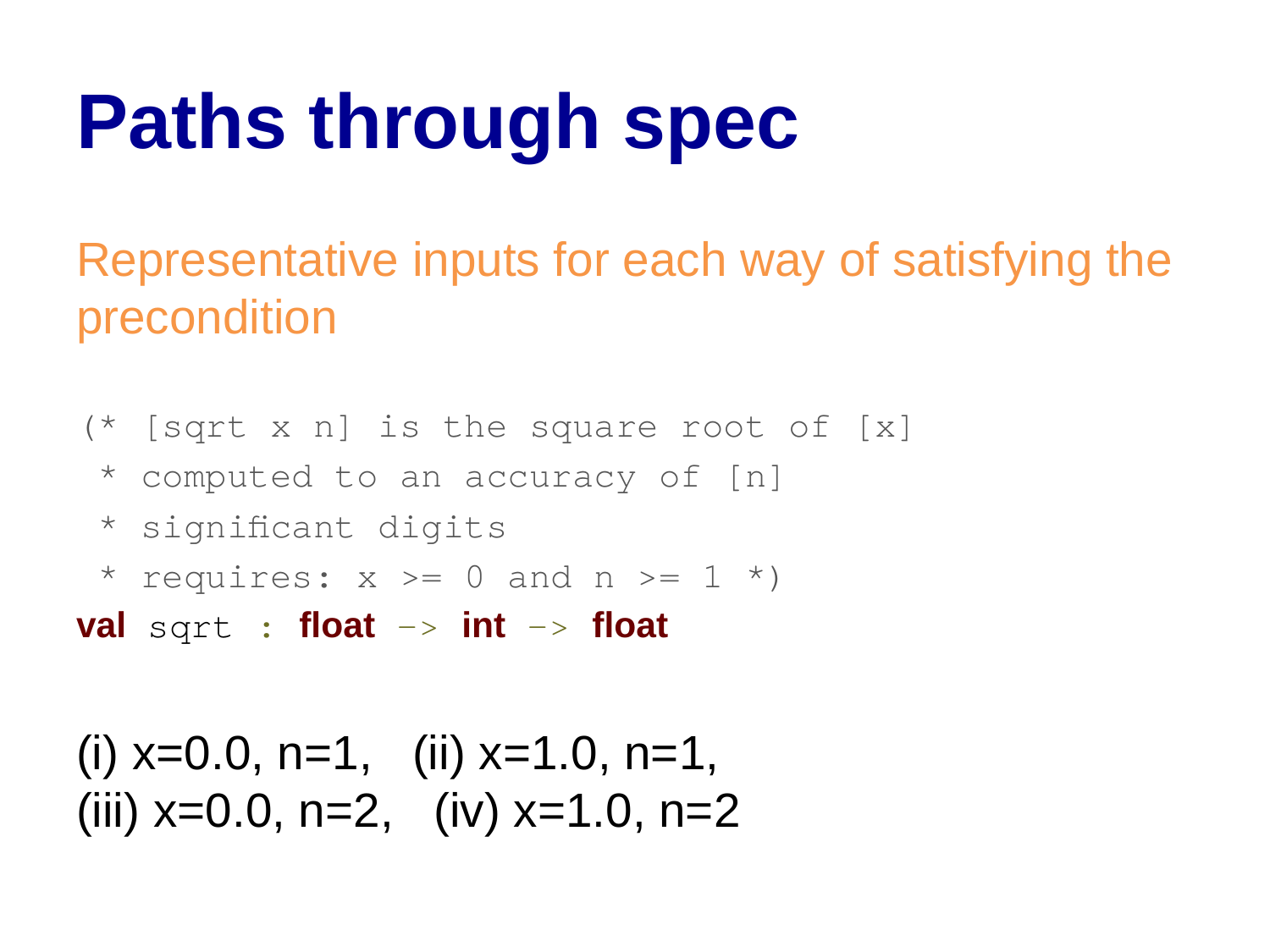

# Paths through spec
Representative inputs for each way of satisfying the precondition

(* [sqrt x n] is the square root of [x]
 * computed to an accuracy of [n]
 * significant digits
 * requires: x >= 0 and n >= 1 *)
val sqrt : float -> int -> float

(i) x=0.0, n=1,   (ii) x=1.0, n=1,
(iii) x=0.0, n=2,   (iv) x=1.0, n=2